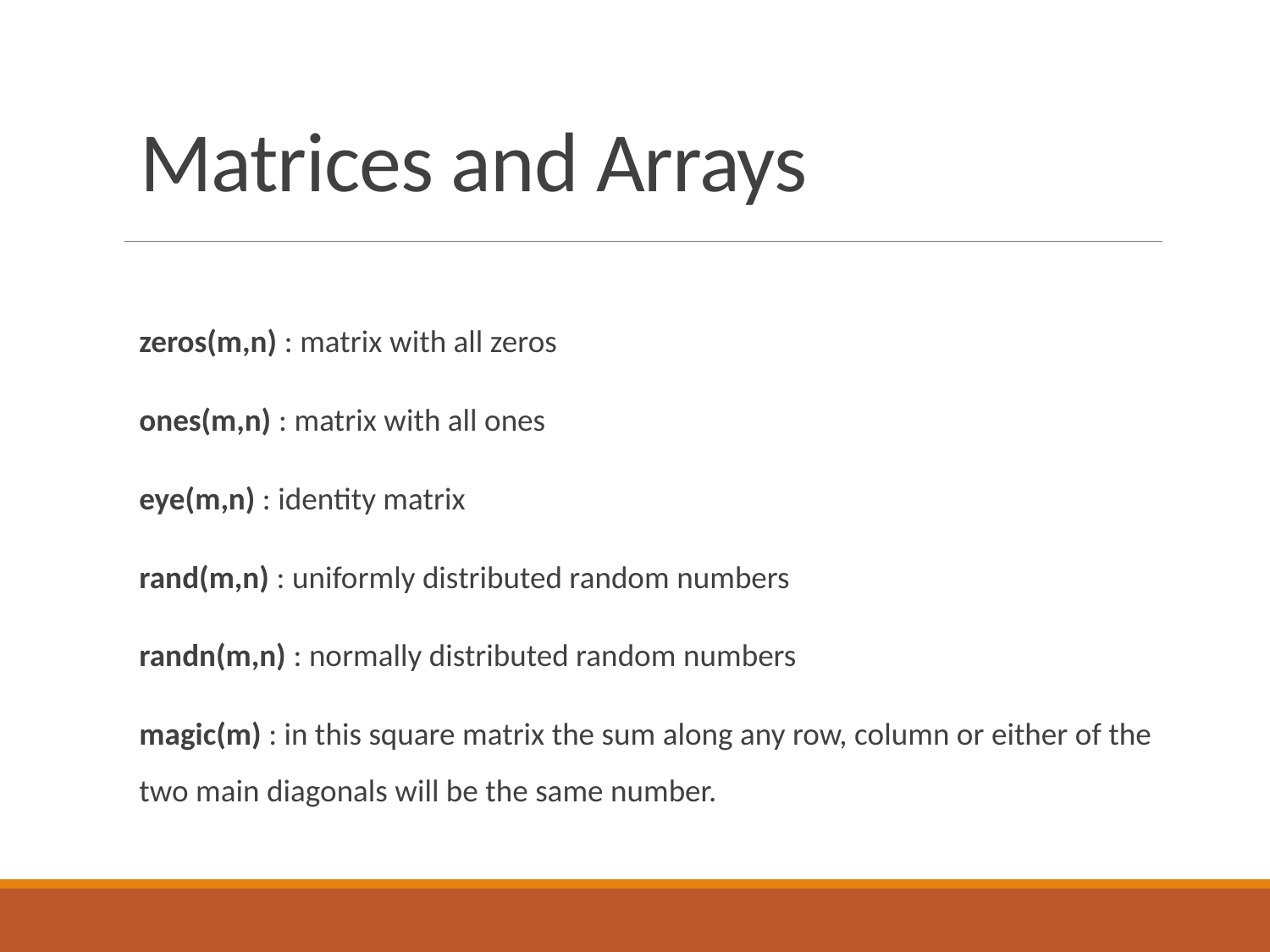

# Matrices and Arrays
zeros(m,n) : matrix with all zeros
ones(m,n) : matrix with all ones
eye(m,n) : identity matrix
rand(m,n) : uniformly distributed random numbers
randn(m,n) : normally distributed random numbers
magic(m) : in this square matrix the sum along any row, column or either of the two main diagonals will be the same number.